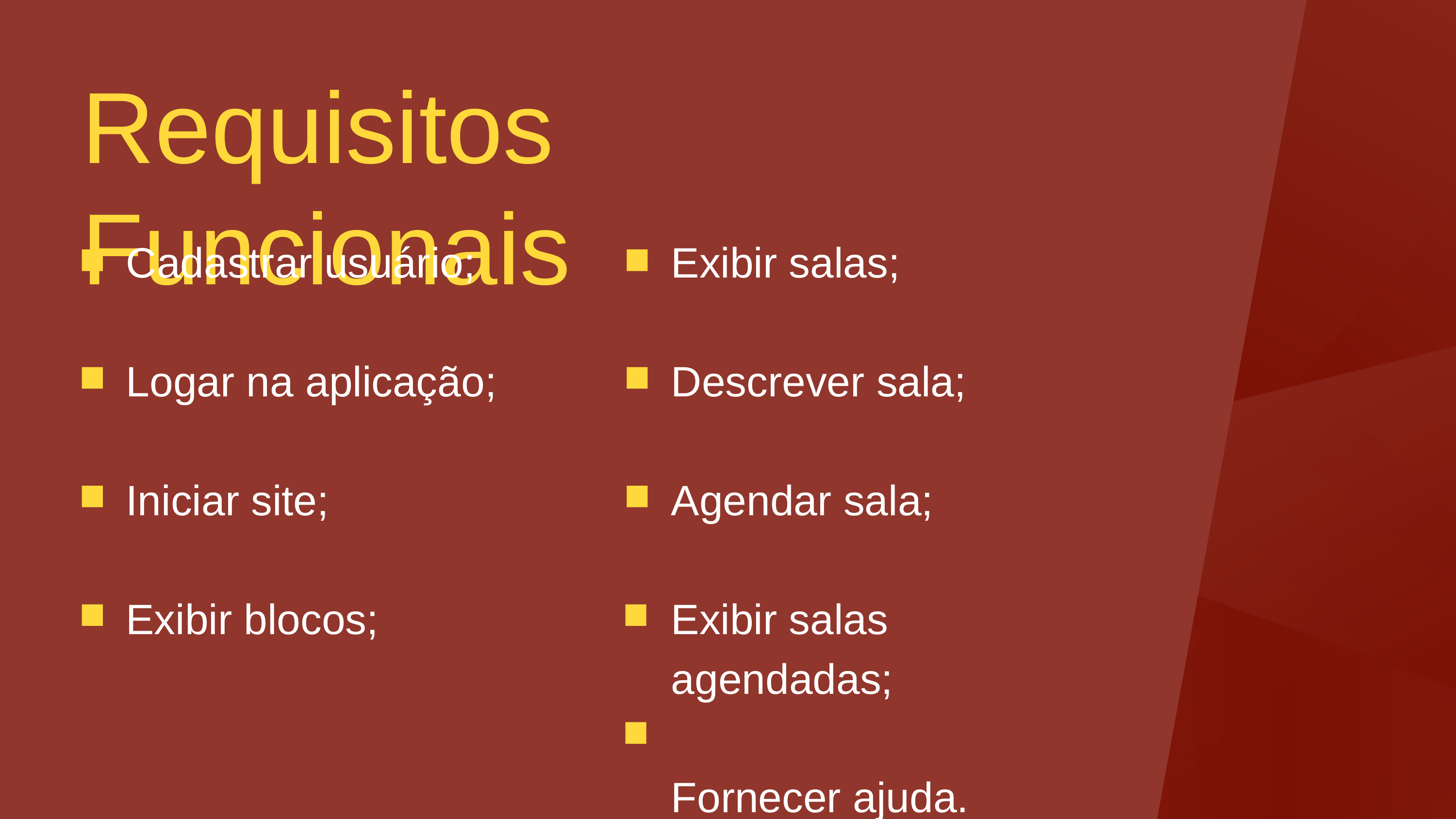

Requisitos Funcionais
Cadastrar usuário;

Logar na aplicação;

Iniciar site;

Exibir blocos;

Exibir salas;

Descrever sala;

Agendar sala;

Exibir salas agendadas;

Fornecer ajuda.